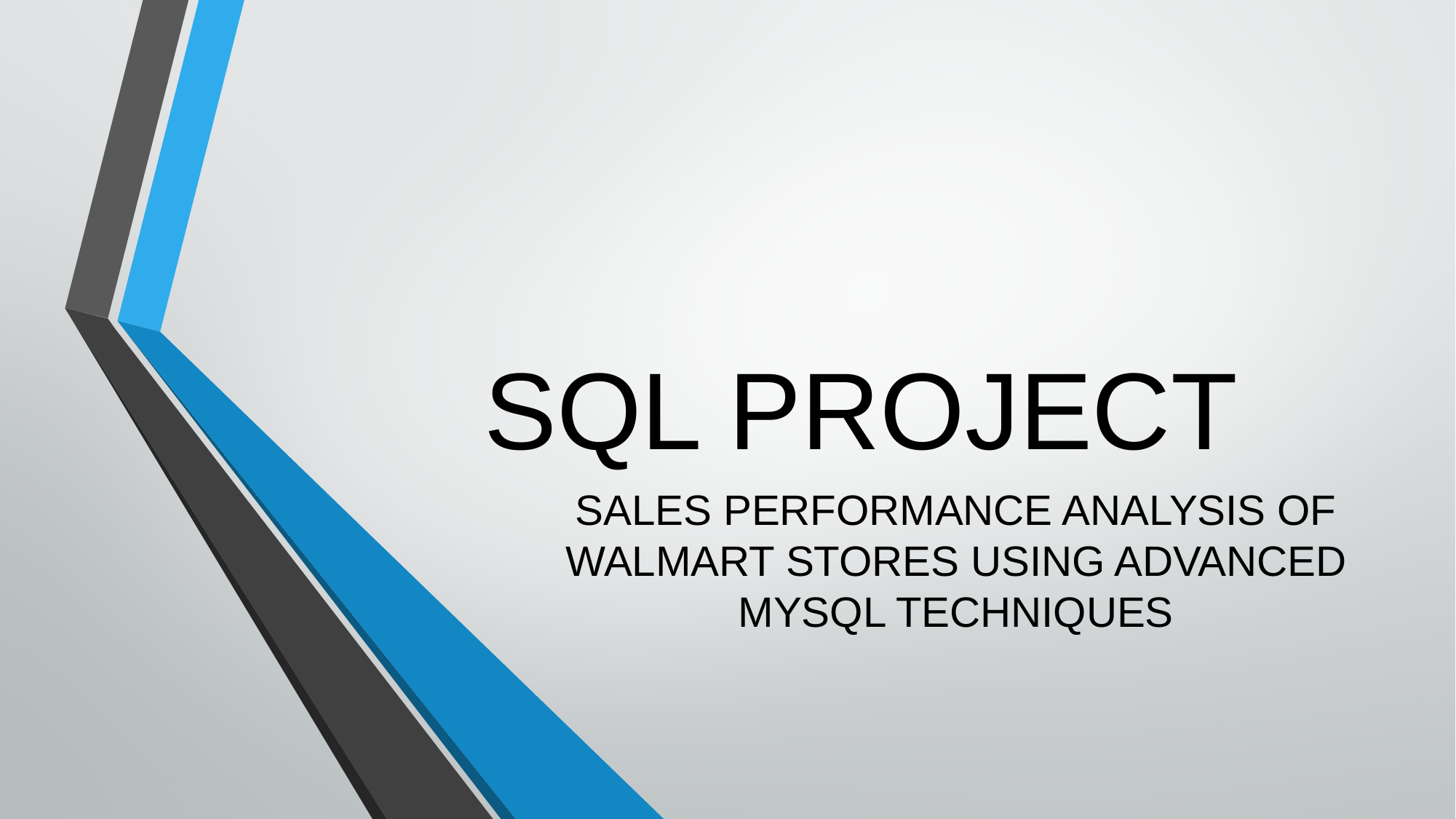

# SQL PROJECT
SALES PERFORMANCE ANALYSIS OF WALMART STORES USING ADVANCED MYSQL TECHNIQUES